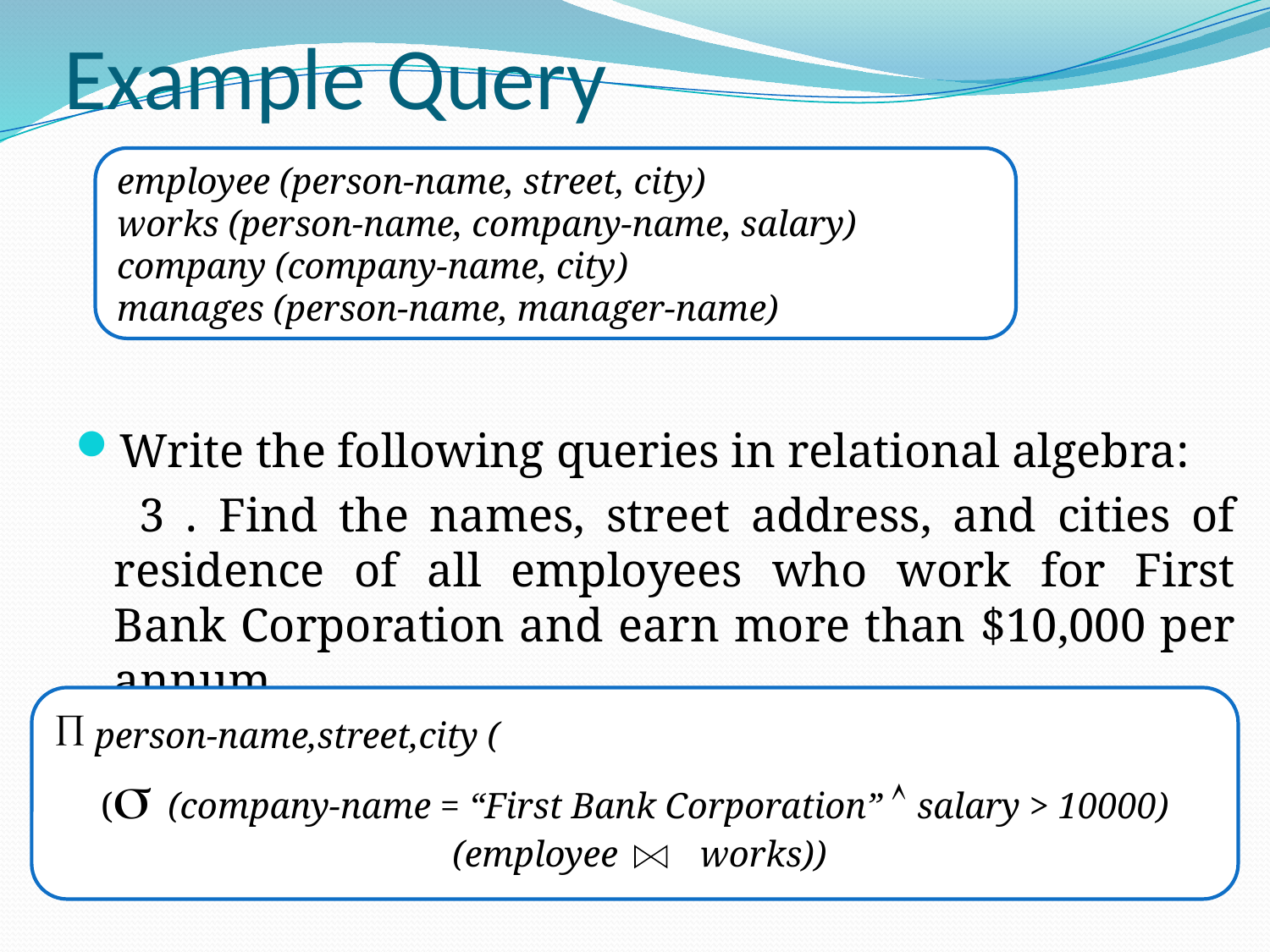

# Example Query
employee (person-name, street, city)
works (person-name, company-name, salary)
company (company-name, city)
manages (person-name, manager-name)

Write the following queries in relational algebra:
   3 . Find the names, street address, and cities of residence of all employees who work for First Bank Corporation and earn more than $10,000 per annum.

 person-name,street,city (
(σ (company-name = “First Bank Corporation” ∧ salary > 10000)
 (employee         works))